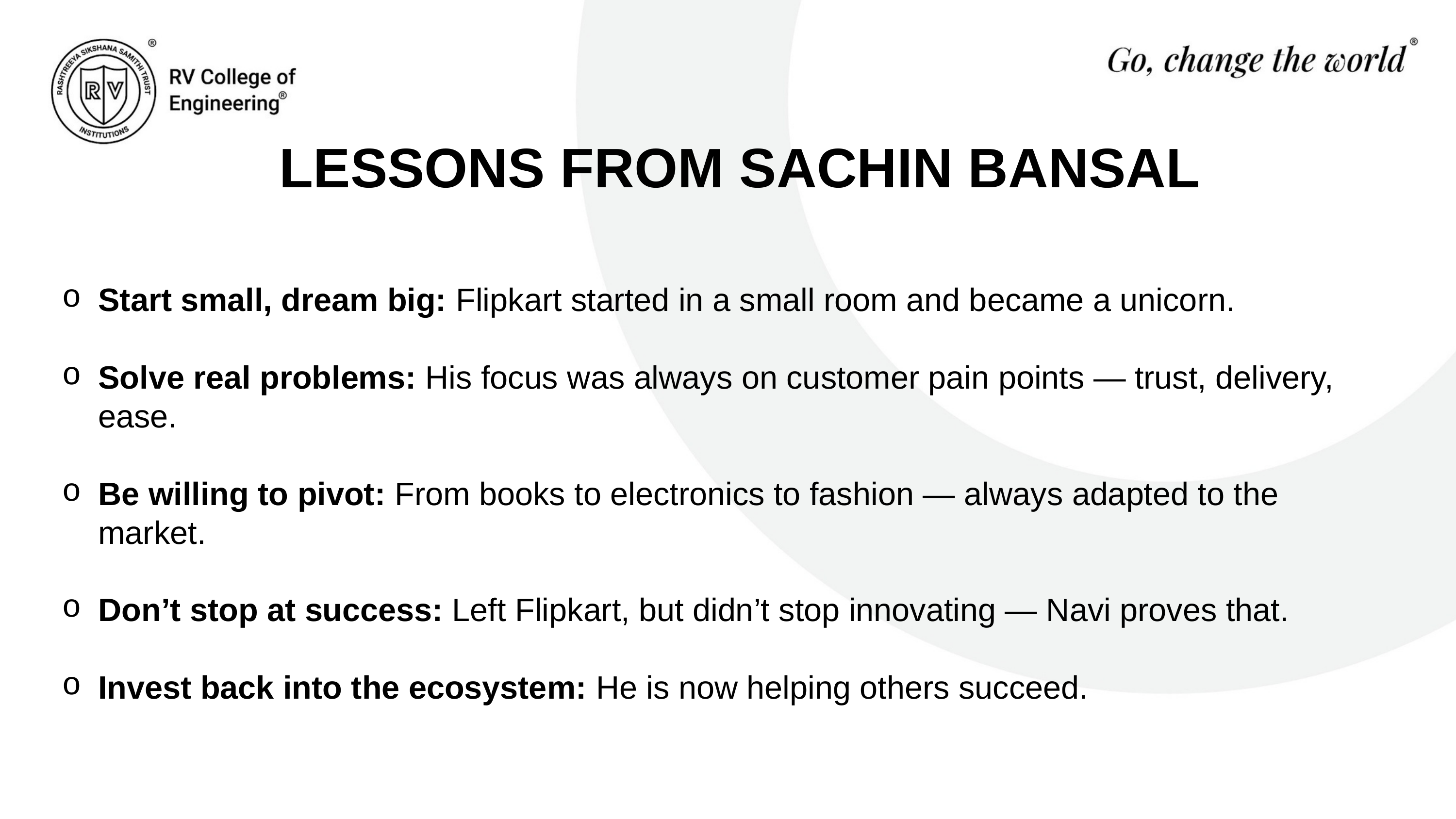

LESSONS FROM SACHIN BANSAL
Start small, dream big: Flipkart started in a small room and became a unicorn.

Solve real problems: His focus was always on customer pain points — trust, delivery, ease.

Be willing to pivot: From books to electronics to fashion — always adapted to the market.

Don’t stop at success: Left Flipkart, but didn’t stop innovating — Navi proves that.

Invest back into the ecosystem: He is now helping others succeed.